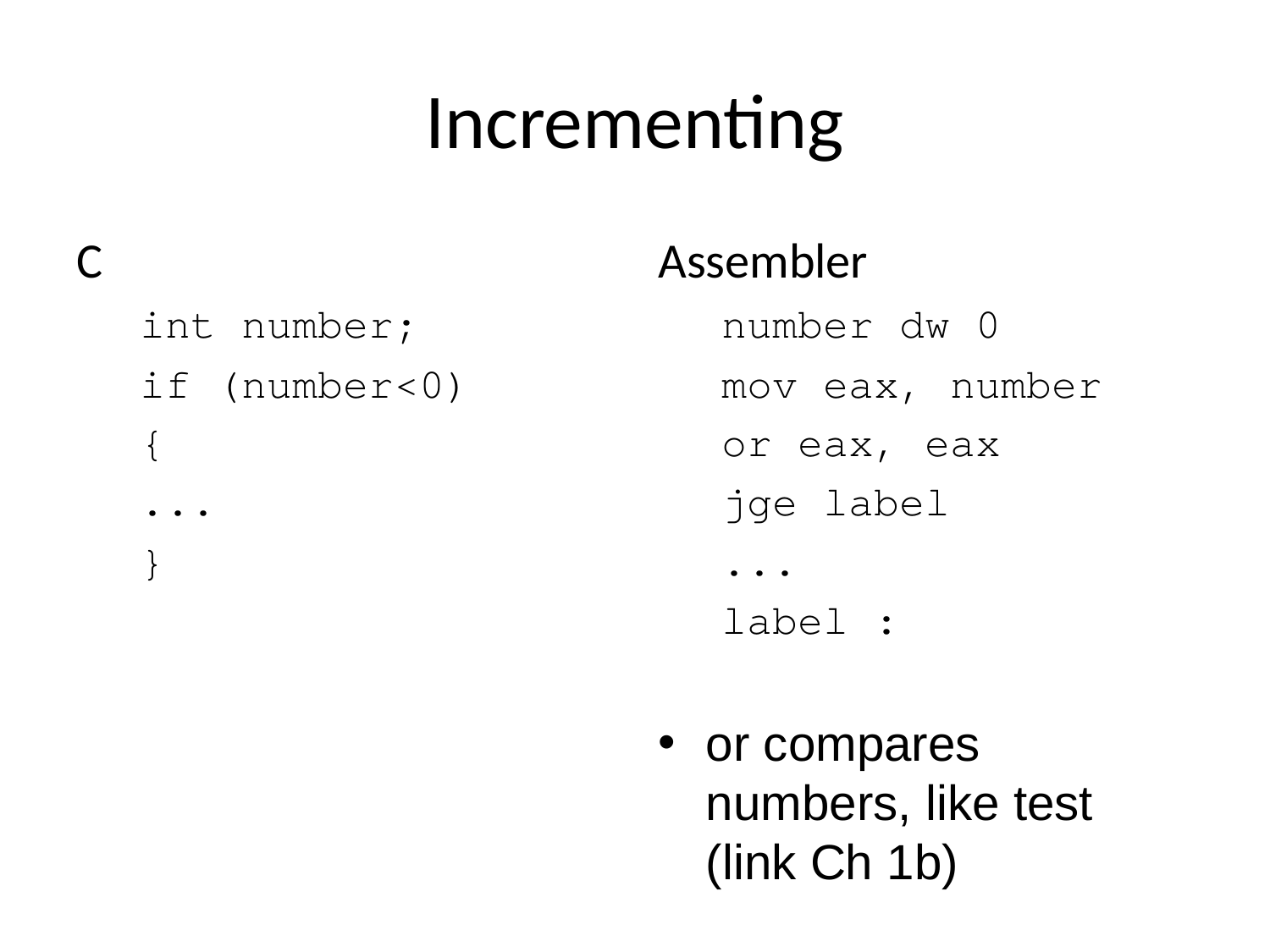

# Incrementing
C
int number;
if (number<0)
{
...
}
Assembler
number dw 0
mov eax, number
or eax, eax
jge label
...
label :

or compares numbers, like test (link Ch 1b)